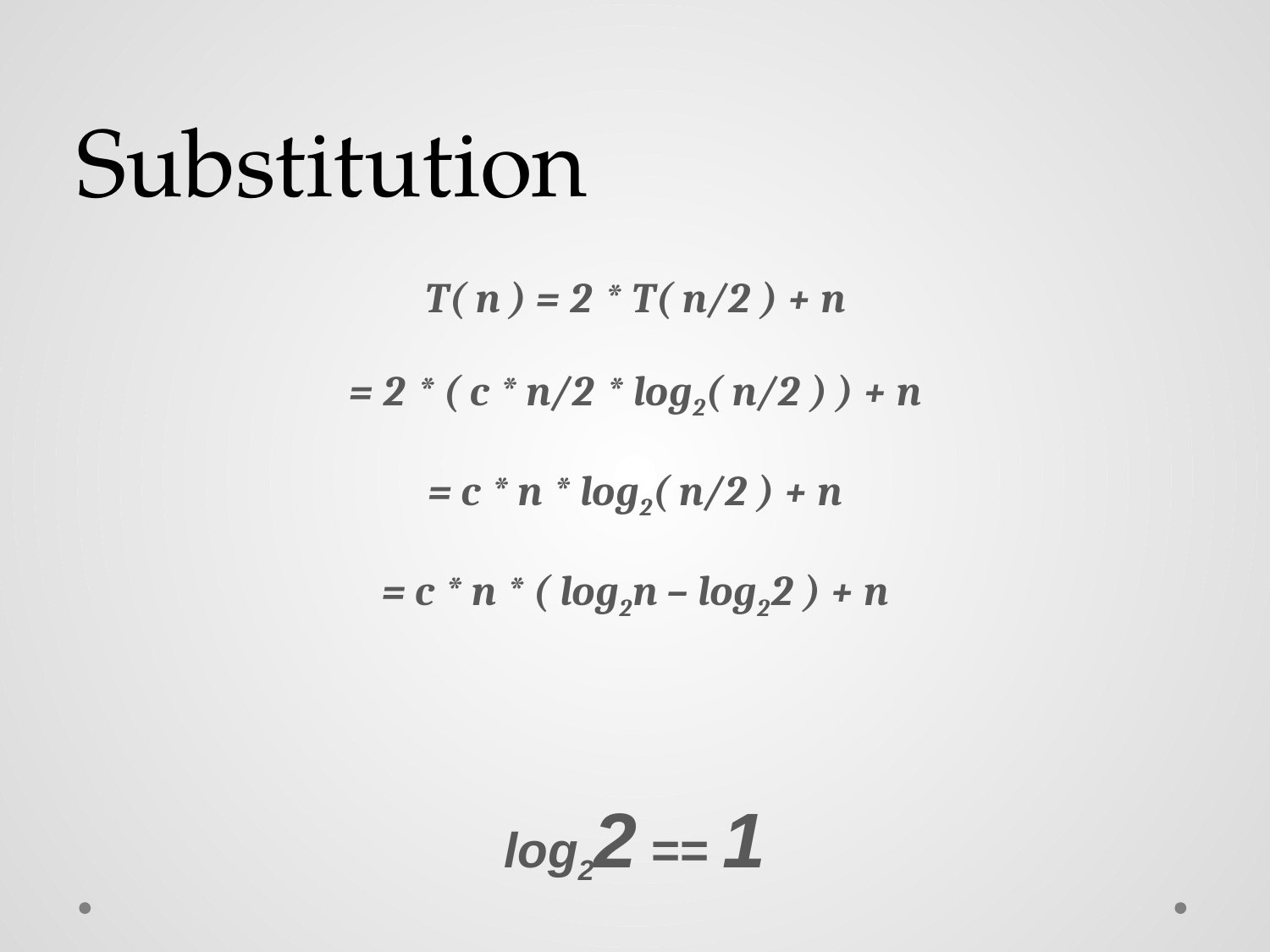

# Substitution
T( n ) = 2 * T( n/2 ) + n
= 2 * ( c * n/2 * log2( n/2 ) ) + n
= c * n * log2( n/2 ) + n
= c * n * ( log2n – log22 ) + n

log22 == 1